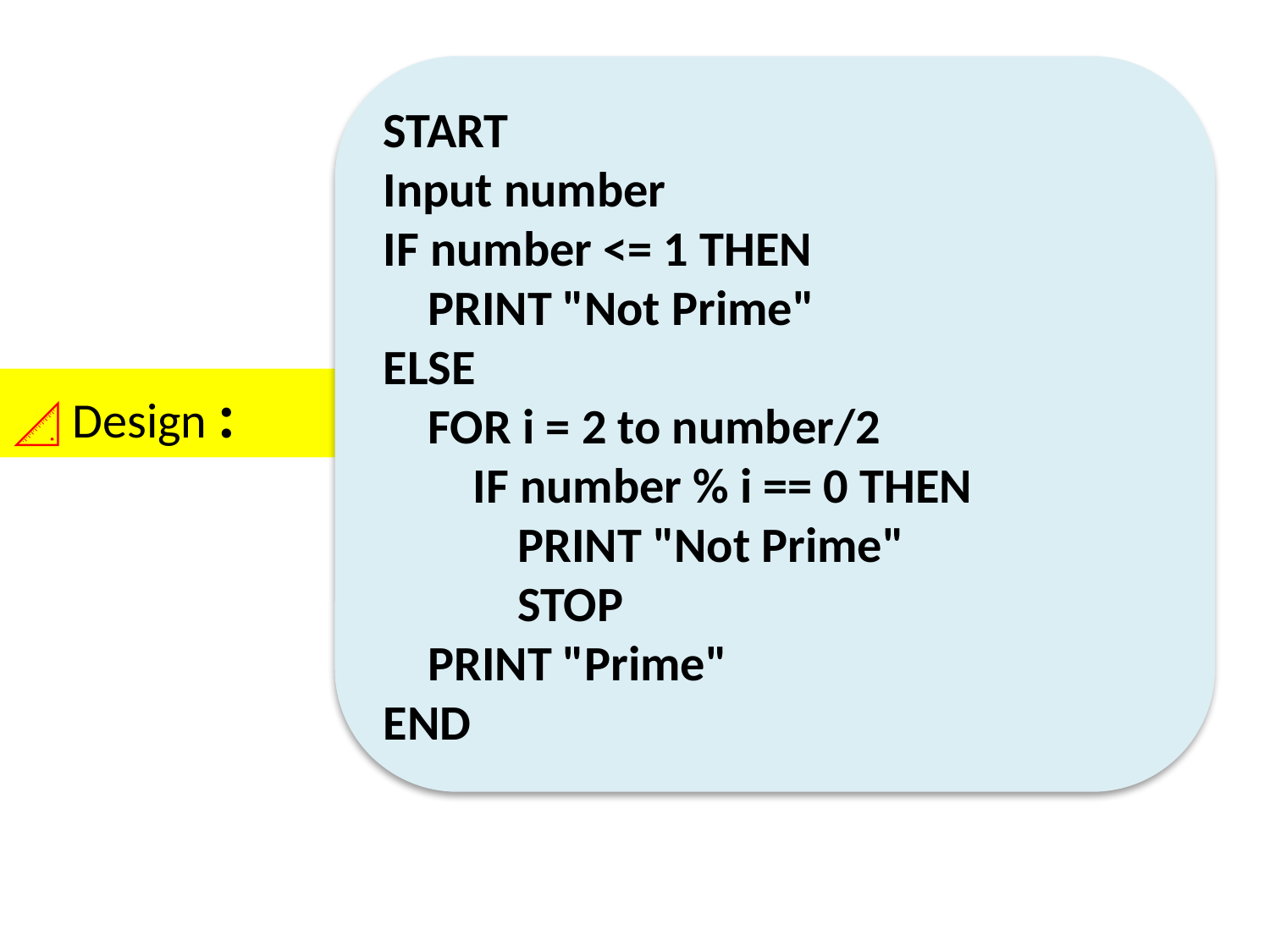

START
Input number
IF number <= 1 THEN
    PRINT "Not Prime"
ELSE
    FOR i = 2 to number/2
        IF number % i == 0 THEN
            PRINT "Not Prime"
            STOP
    PRINT "Prime"
END
📐 Design :